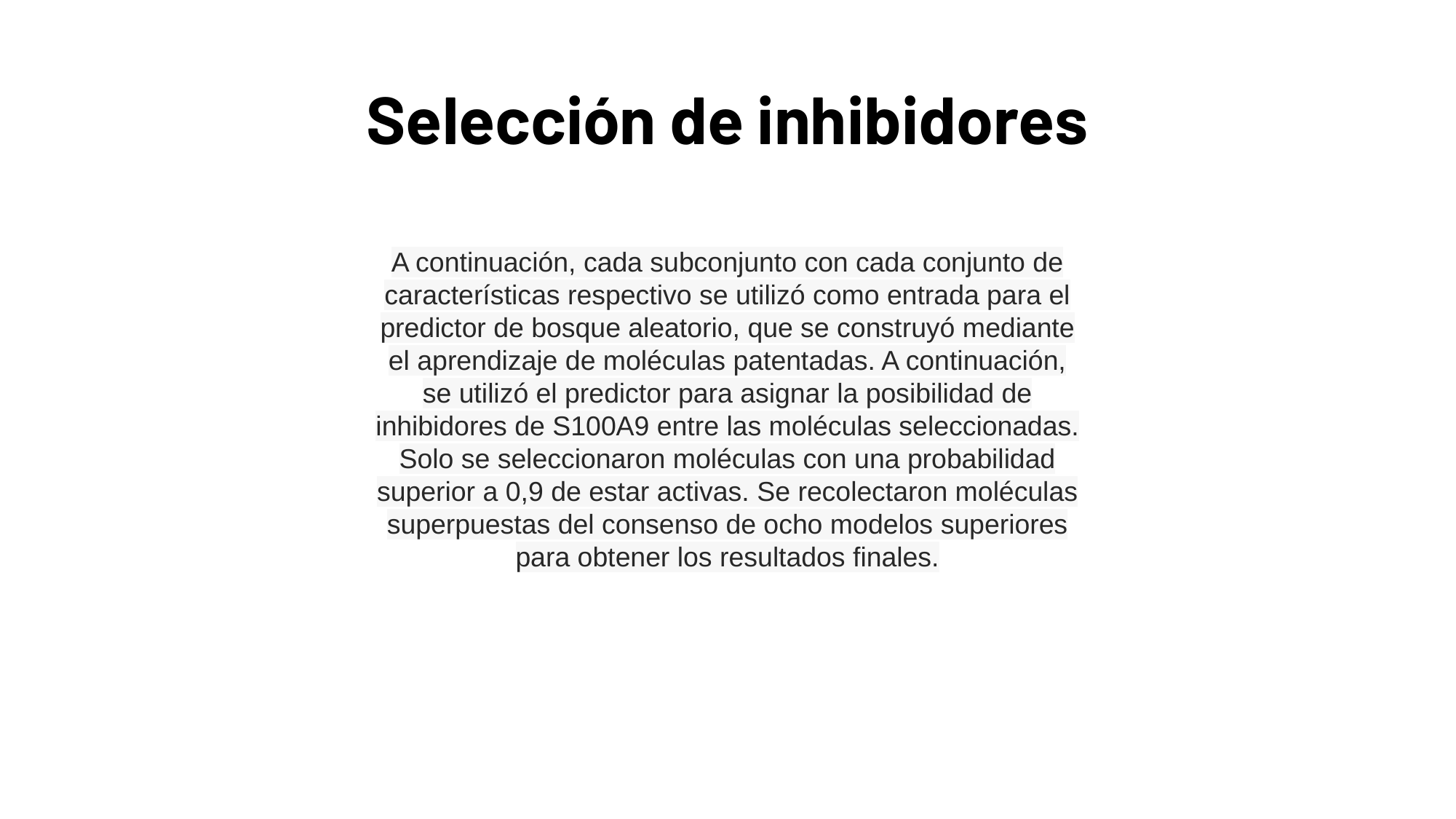

# Selección de inhibidores
A continuación, cada subconjunto con cada conjunto de características respectivo se utilizó como entrada para el predictor de bosque aleatorio, que se construyó mediante el aprendizaje de moléculas patentadas. A continuación, se utilizó el predictor para asignar la posibilidad de inhibidores de S100A9 entre las moléculas seleccionadas. Solo se seleccionaron moléculas con una probabilidad superior a 0,9 de estar activas. Se recolectaron moléculas superpuestas del consenso de ocho modelos superiores para obtener los resultados finales.